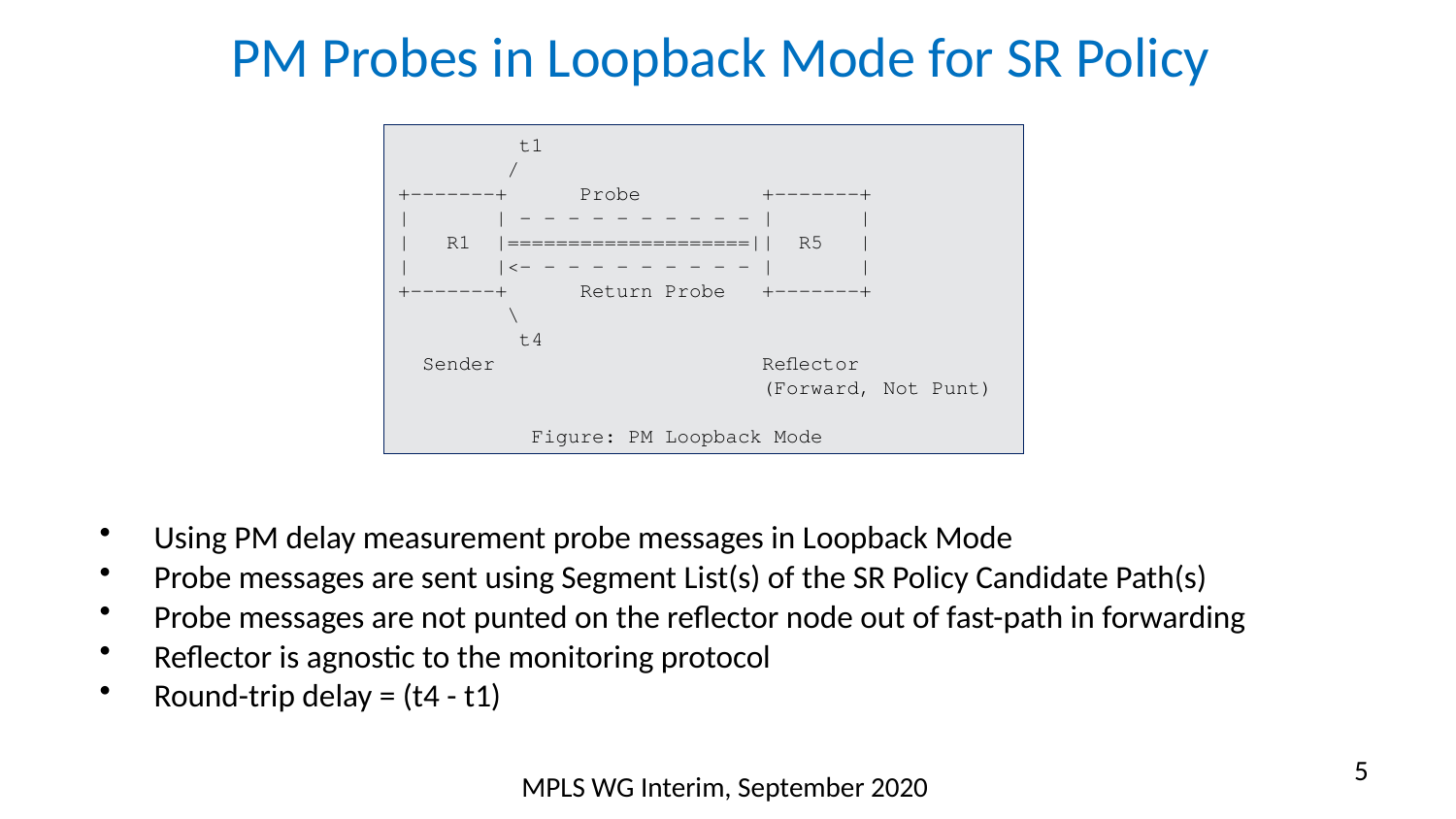

# PM Probes in Loopback Mode for SR Policy
          t1
         /
+-------+      Probe          +-------+
|       | - - - - - - - - - - |       |
|   R1  |====================||  R5   |
|       |<- - - - - - - - - - |       |
+-------+      Return Probe   +-------+
         \
          t4
  Sender                      Reflector
                              (Forward, Not Punt)

           Figure: PM Loopback Mode
Using PM delay measurement probe messages in Loopback Mode
Probe messages are sent using Segment List(s) of the SR Policy Candidate Path(s)
Probe messages are not punted on the reflector node out of fast-path in forwarding
Reflector is agnostic to the monitoring protocol
Round-trip delay = (t4 - t1)

5
MPLS WG Interim, September 2020